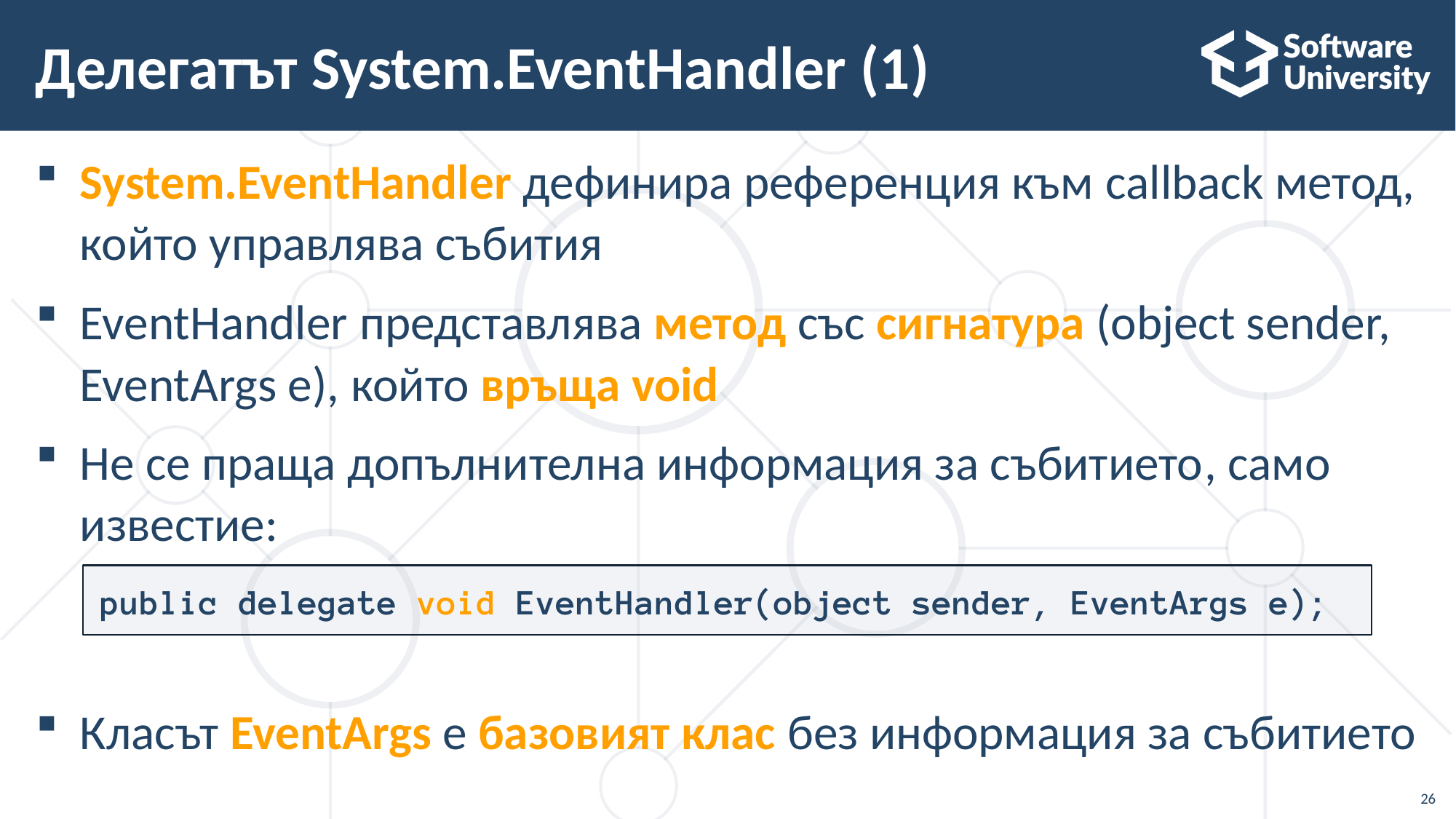

# Делегатът System.EventHandler (1)
System.EventHandler дефинира референция към callback метод, който управлява събития
EventHandler представлява метод със сигнатура (object sender, EventArgs e), който връща void
Не се праща допълнителна информация за събитието, само известие:

Класът EventArgs е базовият клас без информация за събитието

public delegate void EventHandler(object sender, EventArgs e);
26